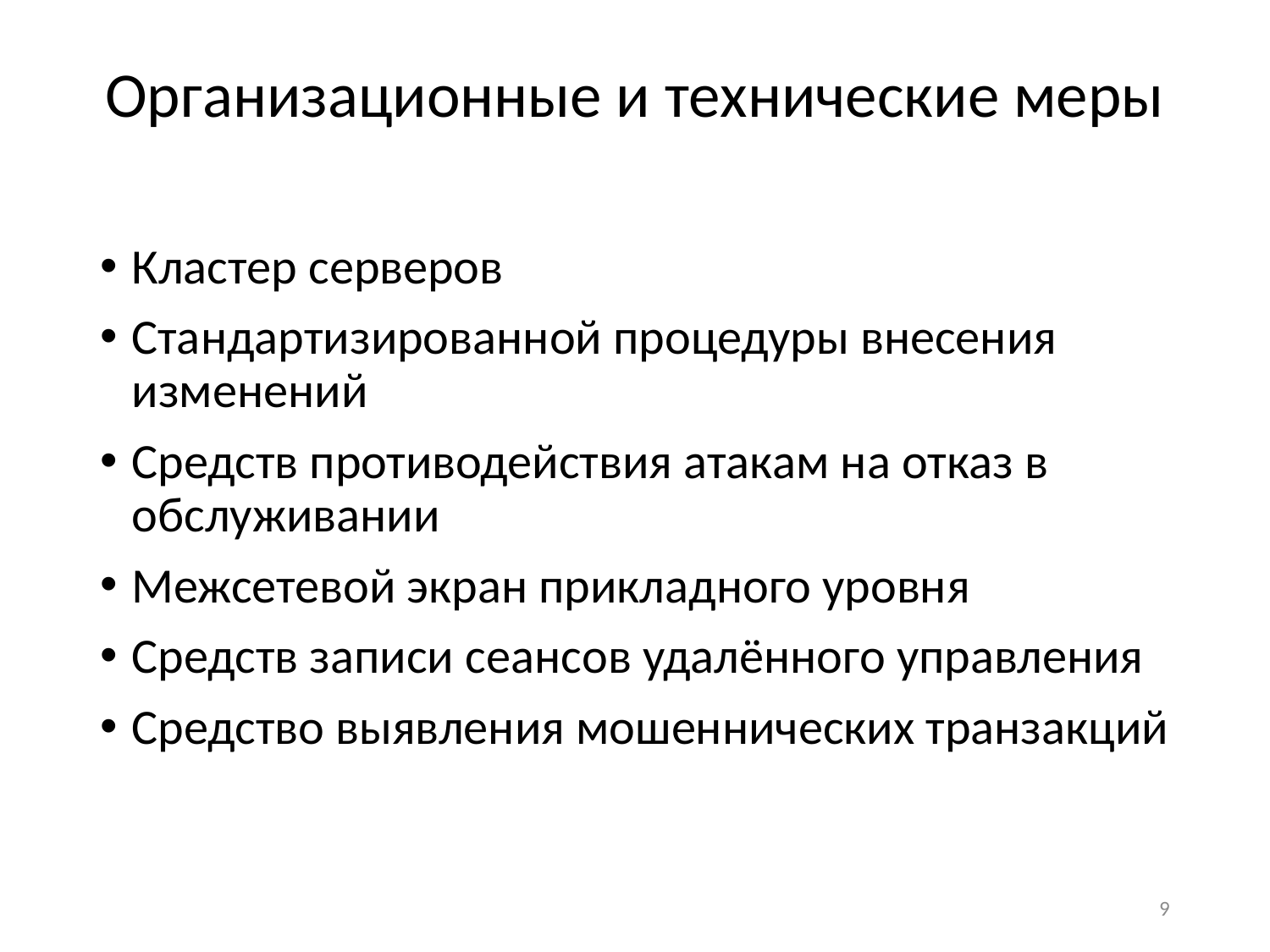

# Организационные и технические меры

Кластер серверов
Стандартизированной процедуры внесения изменений
Средств противодействия атакам на отказ в обслуживании
Межсетевой экран прикладного уровня
Средств записи сеансов удалённого управления
Средство выявления мошеннических транзакций

9